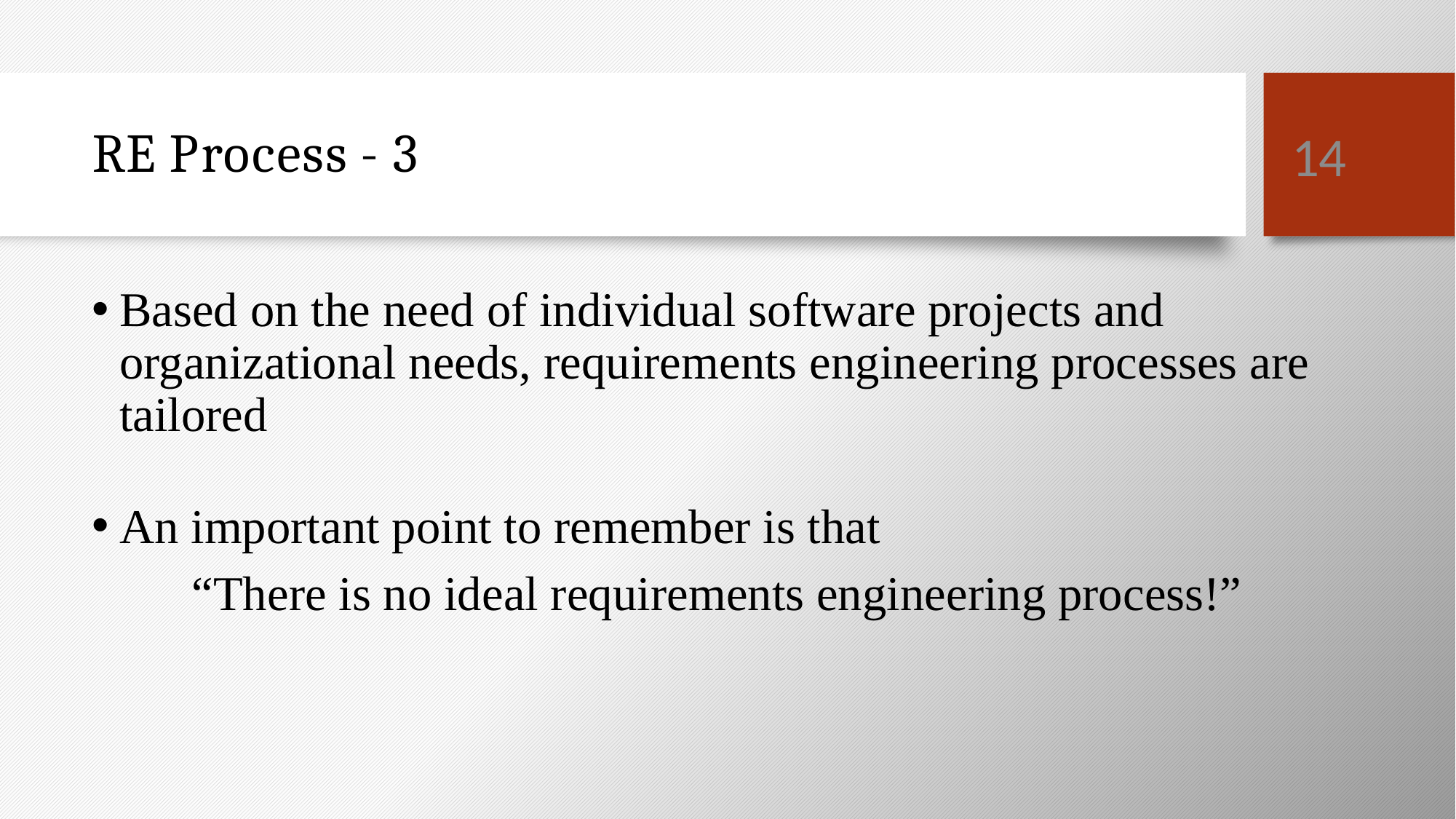

14
# RE Process - 3
Based on the need of individual software projects and organizational needs, requirements engineering processes are tailored

An important point to remember is that
“There is no ideal requirements engineering process!”